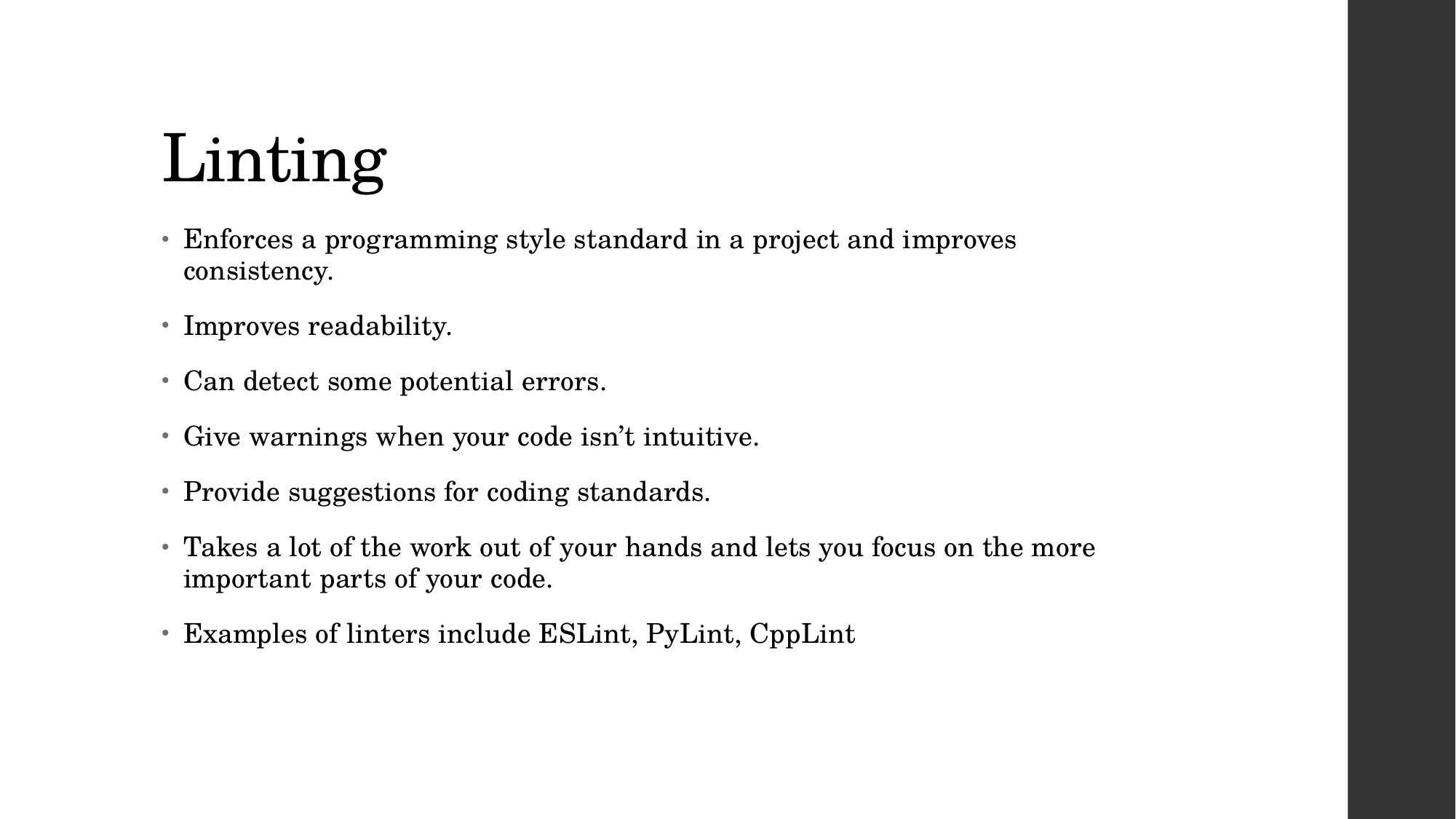

# Linting
Enforces a programming style standard in a project and improves consistency.
Improves readability.
Can detect some potential errors.
Give warnings when your code isn’t intuitive.
Provide suggestions for coding standards.
Takes a lot of the work out of your hands and lets you focus on the more important parts of your code.
Examples of linters include ESLint, PyLint, CppLint